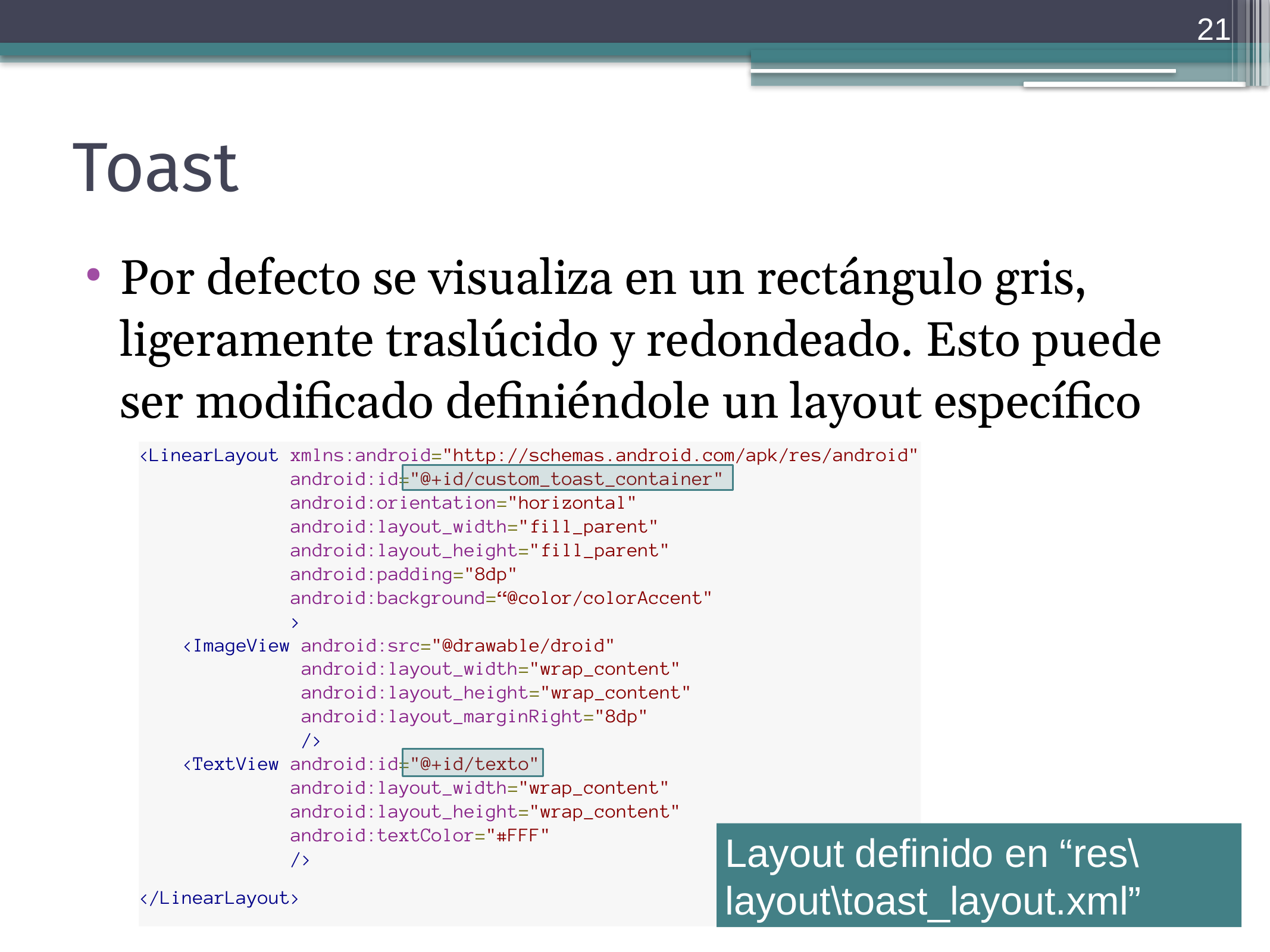

21
# Toast
Por defecto se visualiza en un rectángulo gris, ligeramente traslúcido y redondeado. Esto puede ser modificado definiéndole un layout específico
<LinearLayout xmlns:android="http://schemas.android.com/apk/res/android"
              android:id="@+id/custom_toast_container"
              android:orientation="horizontal"
              android:layout_width="fill_parent"
              android:layout_height="fill_parent"
              android:padding="8dp"
              android:background=“@color/colorAccent"
              >
    <ImageView android:src="@drawable/droid"
               android:layout_width="wrap_content"
               android:layout_height="wrap_content"
               android:layout_marginRight="8dp"
               />
    <TextView android:id="@+id/texto"
              android:layout_width="wrap_content"
              android:layout_height="wrap_content"
              android:textColor="#FFF"
              />
</LinearLayout>

Layout definido en “res\layout\toast_layout.xml”